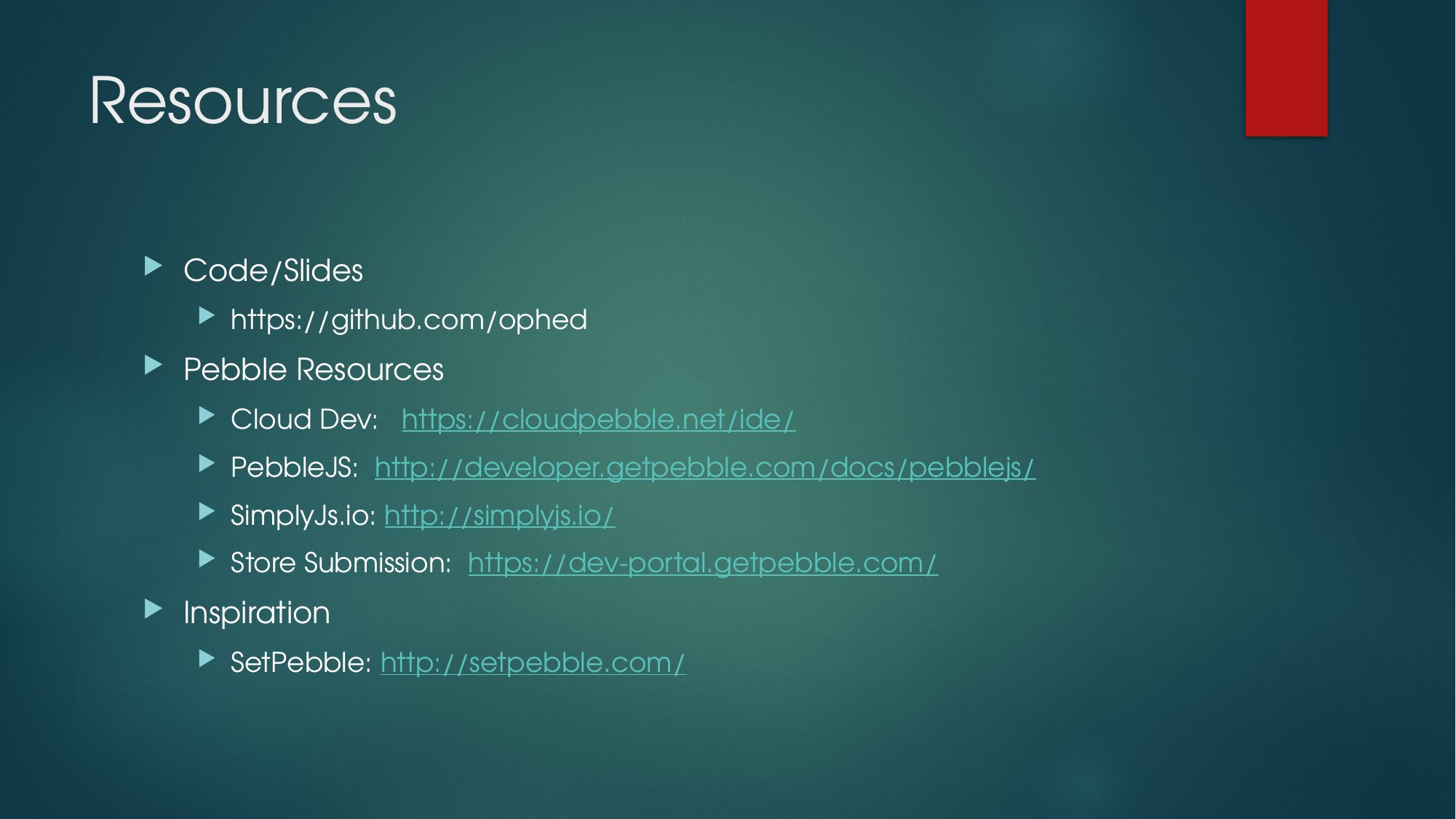

# Resources
Code/Slides
https://github.com/ophed
Pebble Resources
Cloud Dev:   https://cloudpebble.net/ide/
PebbleJS:  http://developer.getpebble.com/docs/pebblejs/
SimplyJs.io: http://simplyjs.io/
Store Submission:  https://dev-portal.getpebble.com/
Inspiration
SetPebble: http://setpebble.com/